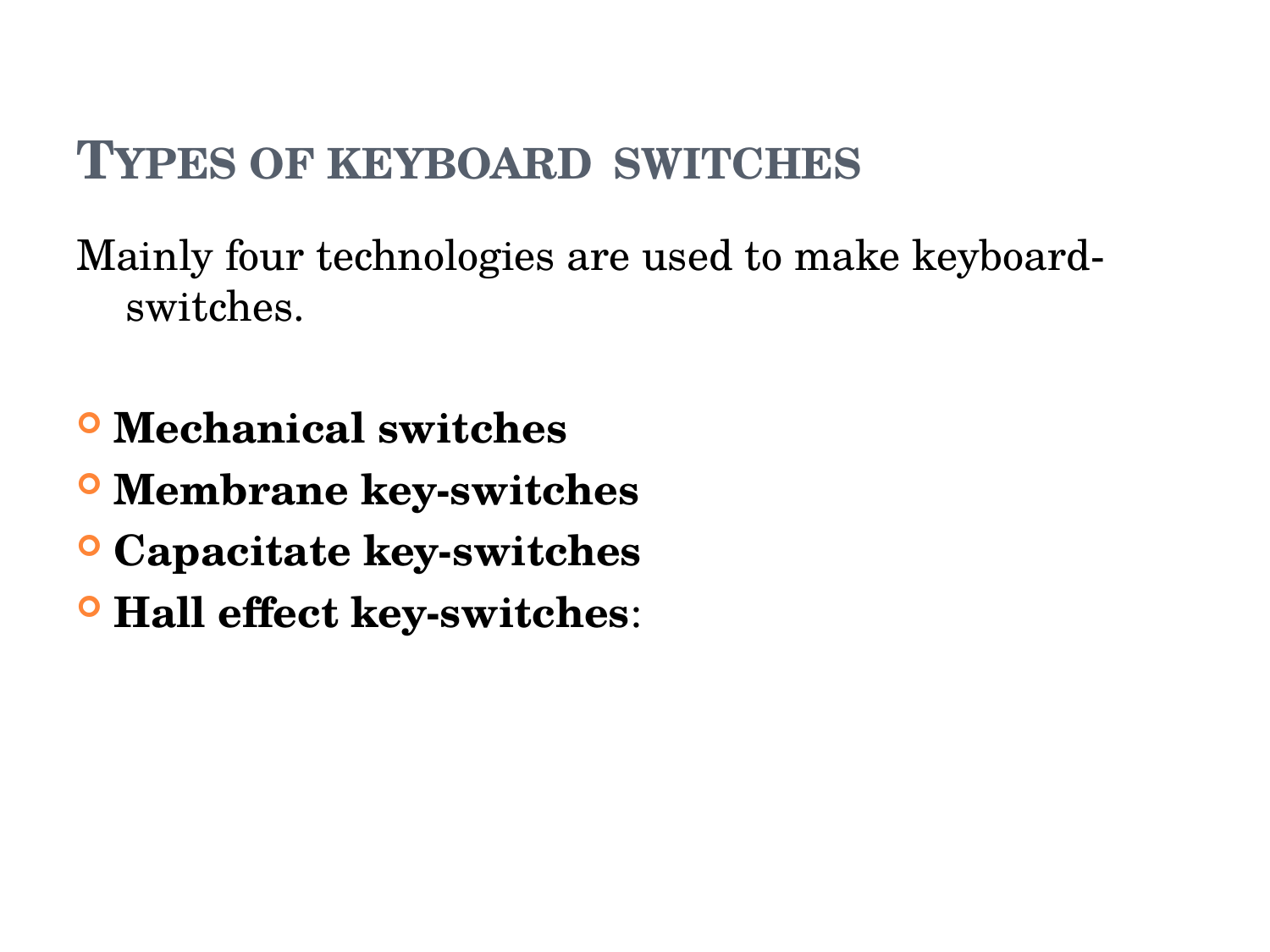

# TYPES OF KEYBOARD SWITCHES
Mainly four technologies are used to make keyboard-  switches.

Mechanical switches
Membrane key-switches
Capacitate key-switches
Hall effect key-switches:
21